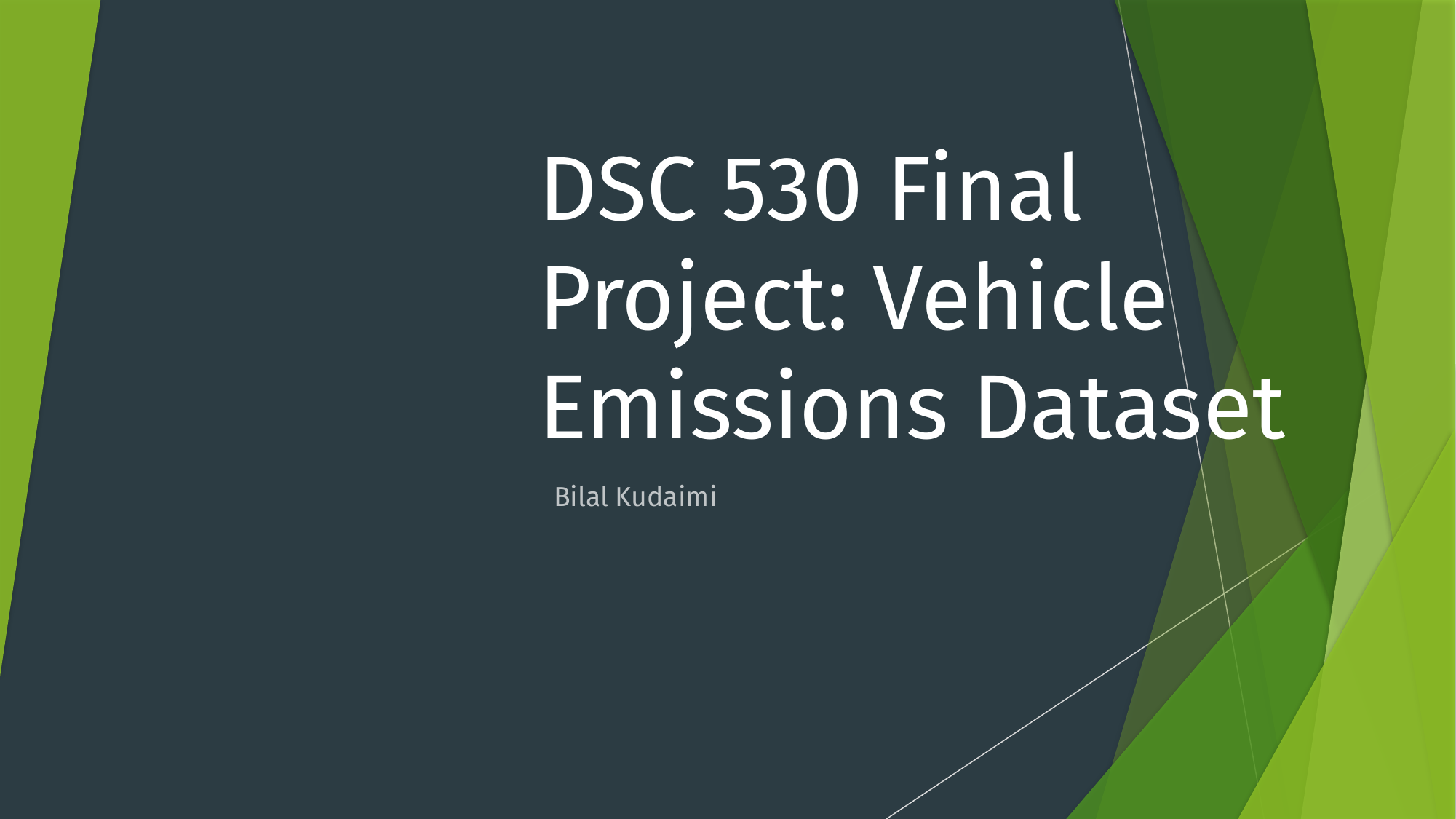

# DSC 530 Final Project: Vehicle Emissions Dataset
Bilal Kudaimi